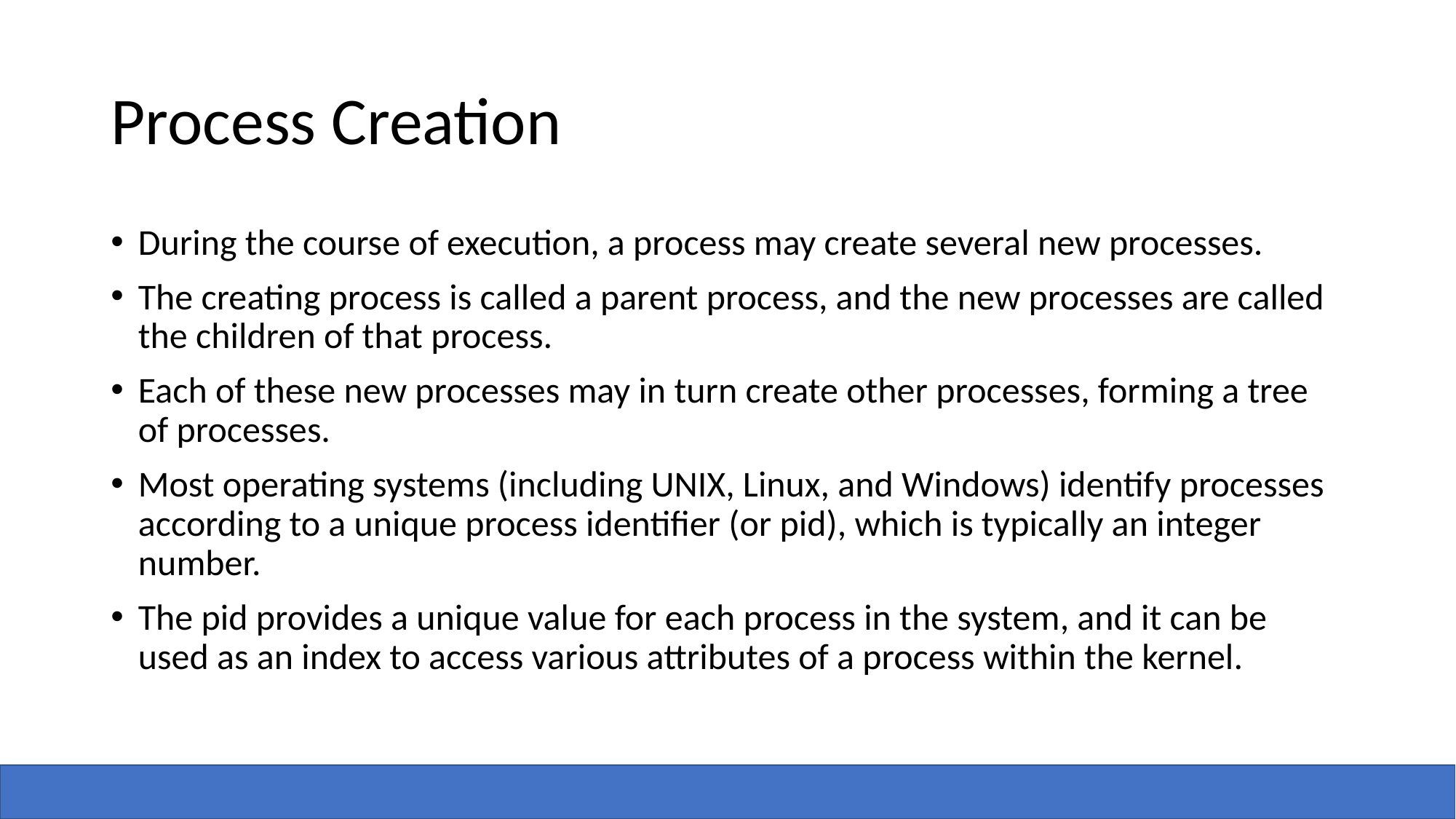

# Process Creation
During the course of execution, a process may create several new processes.
The creating process is called a parent process, and the new processes are called the children of that process.
Each of these new processes may in turn create other processes, forming a tree of processes.
Most operating systems (including UNIX, Linux, and Windows) identify processes according to a unique process identifier (or pid), which is typically an integer number.
The pid provides a unique value for each process in the system, and it can be used as an index to access various attributes of a process within the kernel.